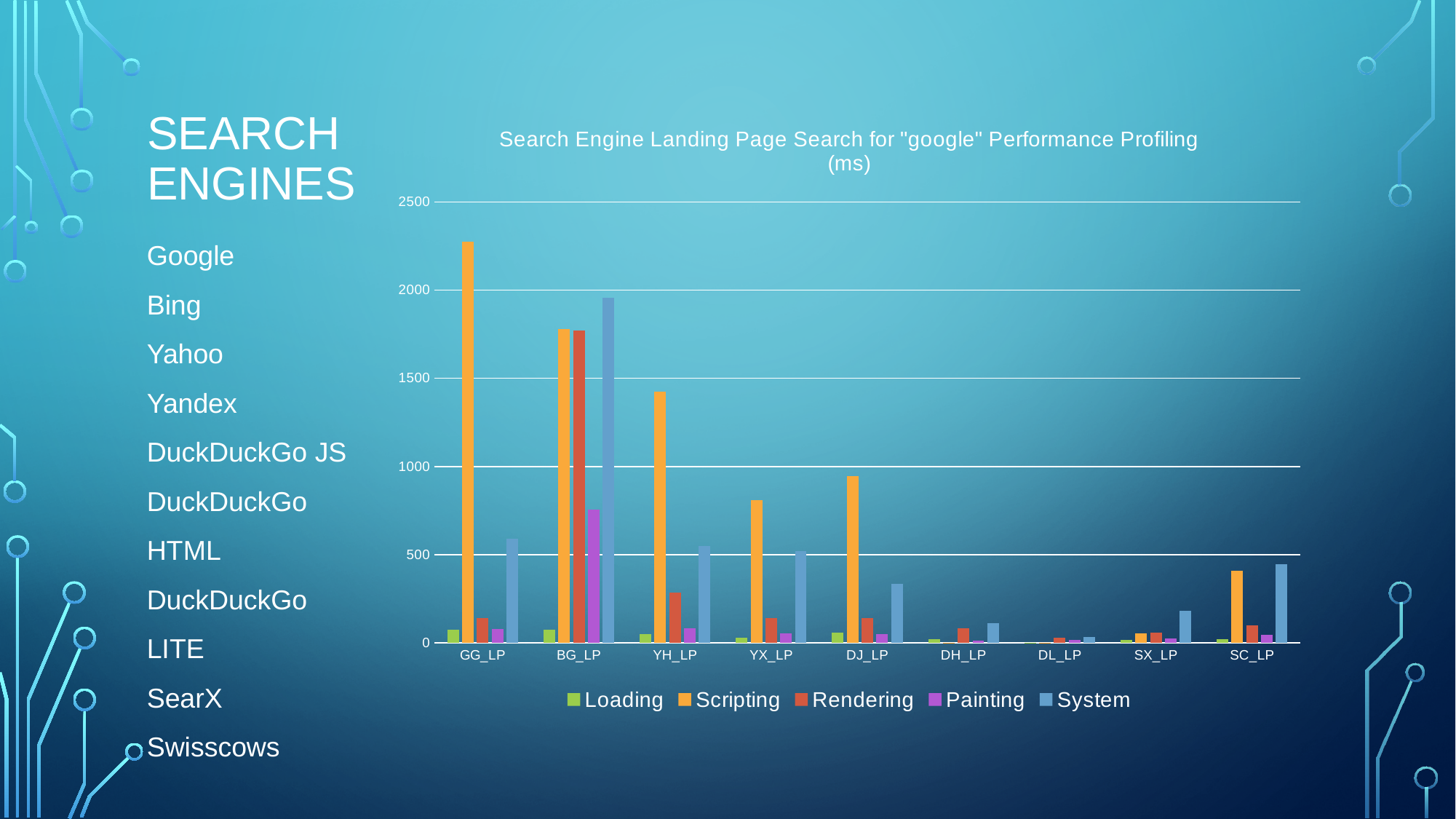

# Search Engines

### Chart: Search Engine Landing Page Search for "google" Performance Profiling (ms)

| Category |  |  |  |  |  |
|---|---|---|---|---|---|
| GG_LP | 74.0 | 2275.0 | 141.0 | 78.0 | 592.0 |
| BG_LP | 75.0 | 1780.0 | 1770.0 | 757.0 | 1955.0 |
| YH_LP | 49.0 | 1426.0 | 284.0 | 83.0 | 550.0 |
| YX_LP | 29.0 | 809.0 | 139.0 | 55.0 | 520.0 |
| DJ_LP | 58.0 | 947.0 | 141.0 | 51.0 | 334.0 |
| DH_LP | 21.0 | 2.0 | 81.0 | 12.0 | 110.0 |
| DL_LP | 2.0 | 1.0 | 31.0 | 17.0 | 35.0 |
| SX_LP | 15.0 | 56.0 | 59.0 | 27.0 | 181.0 |
| SC_LP | 20.0 | 410.0 | 101.0 | 45.0 | 448.0 |
Google
Bing
Yahoo
Yandex
DuckDuckGo JS
DuckDuckGo HTML
DuckDuckGo LITE
SearX
Swisscows